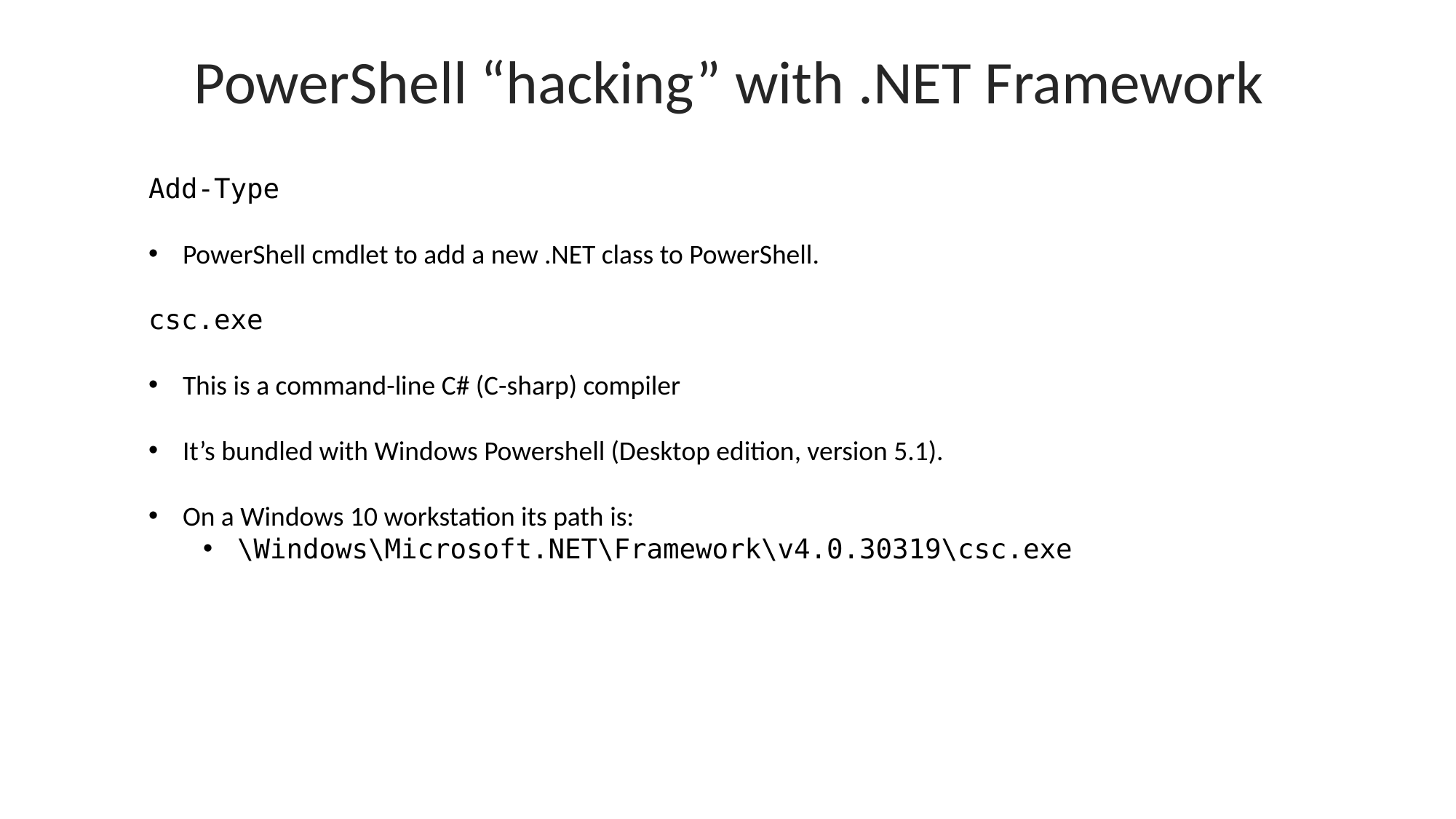

PowerShell “hacking” with .NET Framework

Add-Type

PowerShell cmdlet to add a new .NET class to PowerShell.

csc.exe

This is a command-line C# (C-sharp) compiler

It’s bundled with Windows Powershell (Desktop edition, version 5.1).

On a Windows 10 workstation its path is:
\Windows\Microsoft.NET\Framework\v4.0.30319\csc.exe